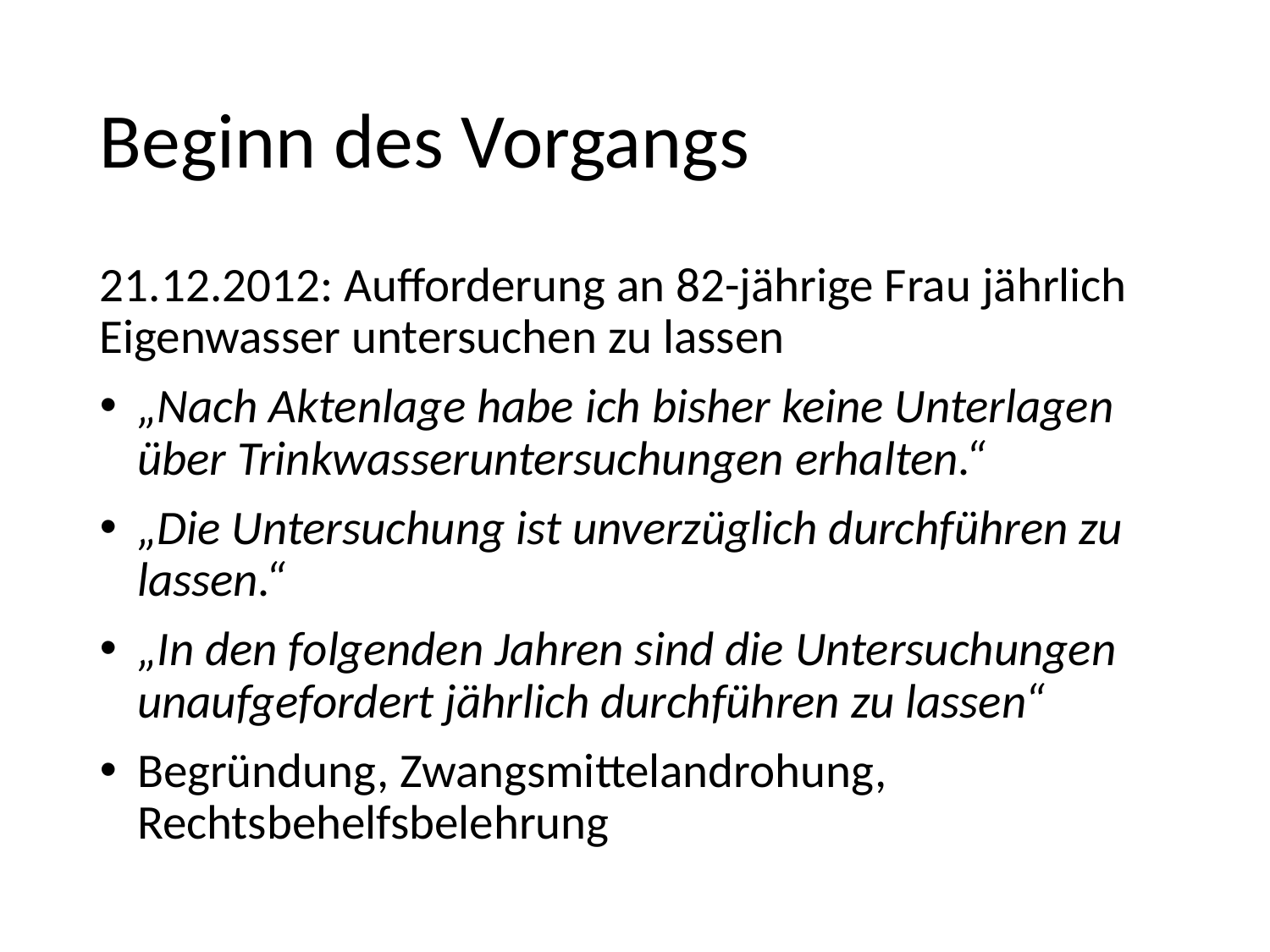

# Beginn des Vorgangs
21.12.2012: Aufforderung an 82-jährige Frau jährlich Eigenwasser untersuchen zu lassen
„Nach Aktenlage habe ich bisher keine Unterlagen über Trinkwasseruntersuchungen erhalten.“
„Die Untersuchung ist unverzüglich durchführen zu lassen.“
„In den folgenden Jahren sind die Untersuchungen unaufgefordert jährlich durchführen zu lassen“
Begründung, Zwangsmittelandrohung, Rechtsbehelfsbelehrung